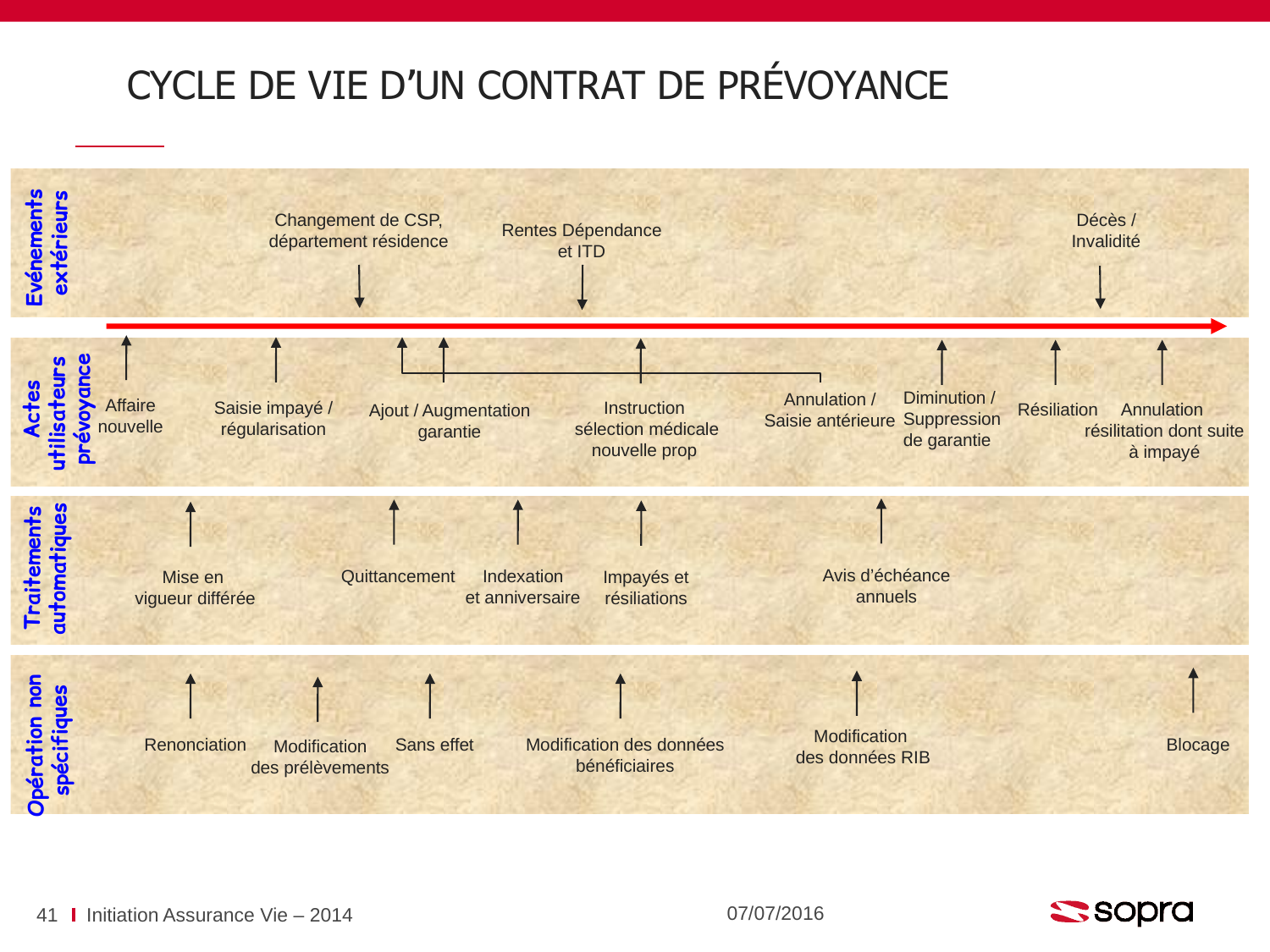

# Cycle de vie d’un contrat de prévoyance

Changement de CSP,
département résidence
Décès /
Invalidité
Rentes Dépendance
et ITD
Evénements
 extérieurs

Actes
utilisateurs
prévoyance
Diminution /
Suppression
de garantie
Annulation /
Saisie antérieure
Affaire
nouvelle
Saisie impayé /
régularisation
Instruction
sélection médicale
nouvelle prop
Résiliation
Annulation
résilitation dont suite
à impayé
Ajout / Augmentation
garantie

Traitements
automatiques
Avis d’échéance
annuels
Indexation
et anniversaire
Quittancement
Impayés et
résiliations
Mise en
vigueur différée

Opération non
spécifiques
Modification
des données RIB
Renonciation
Sans effet
Modification des données
bénéficiaires
Blocage
Modification
des prélèvements
07/07/2016
41
Initiation Assurance Vie – 2014